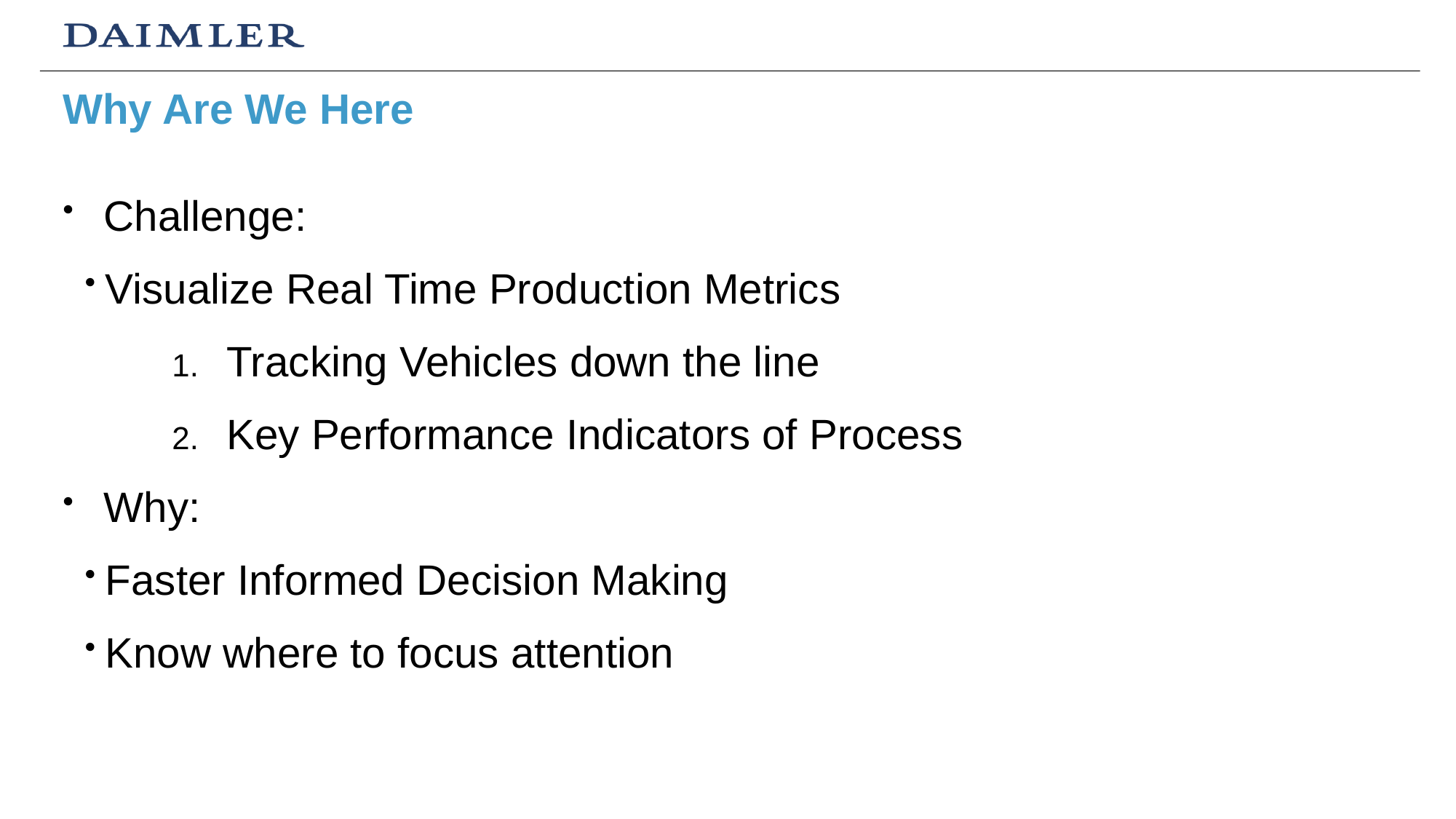

# Why Are We Here
Challenge:
Visualize Real Time Production Metrics
Tracking Vehicles down the line
Key Performance Indicators of Process
Why:
Faster Informed Decision Making
Know where to focus attention